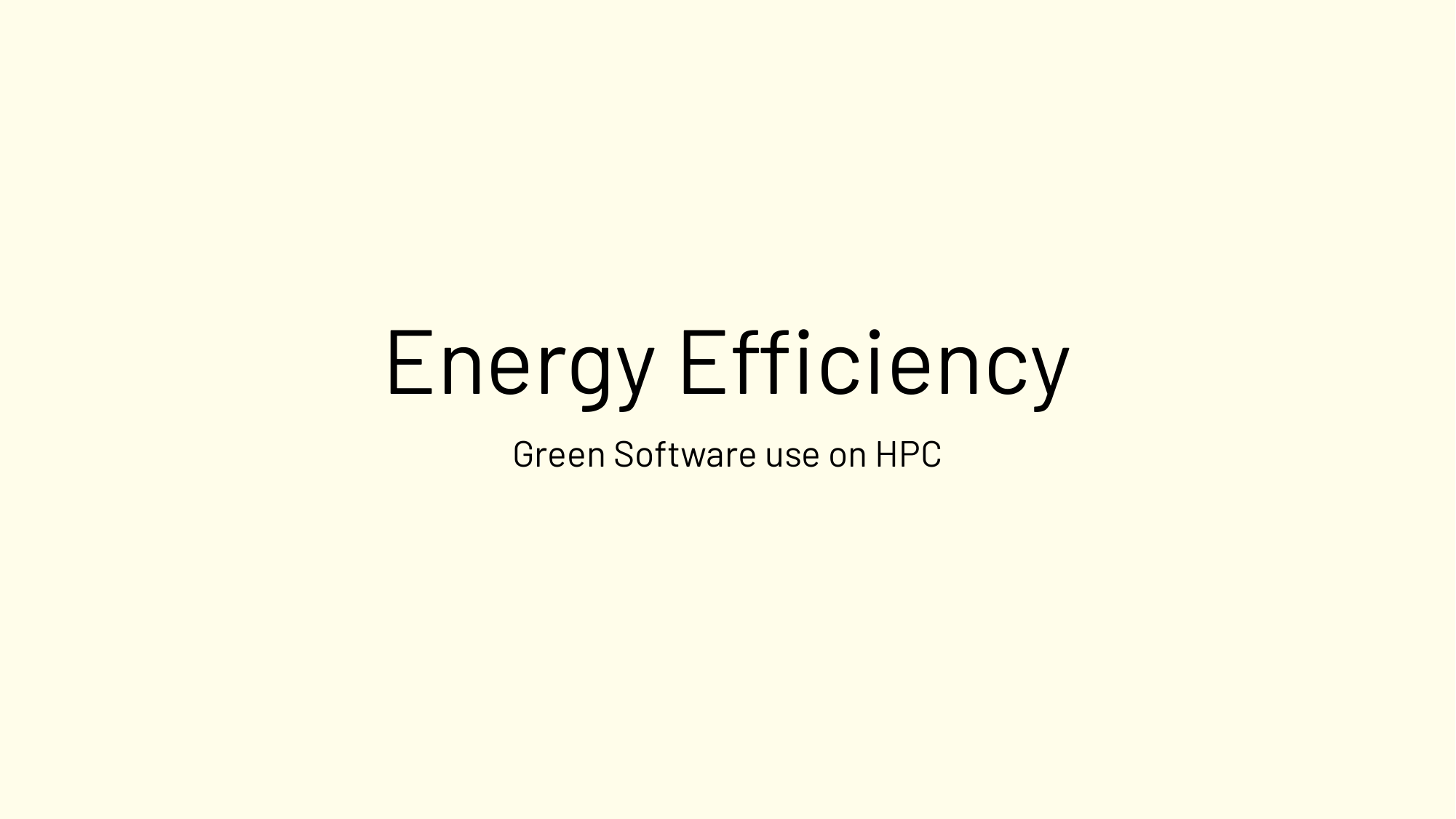

# Energy Efficiency
Green Software use on HPC